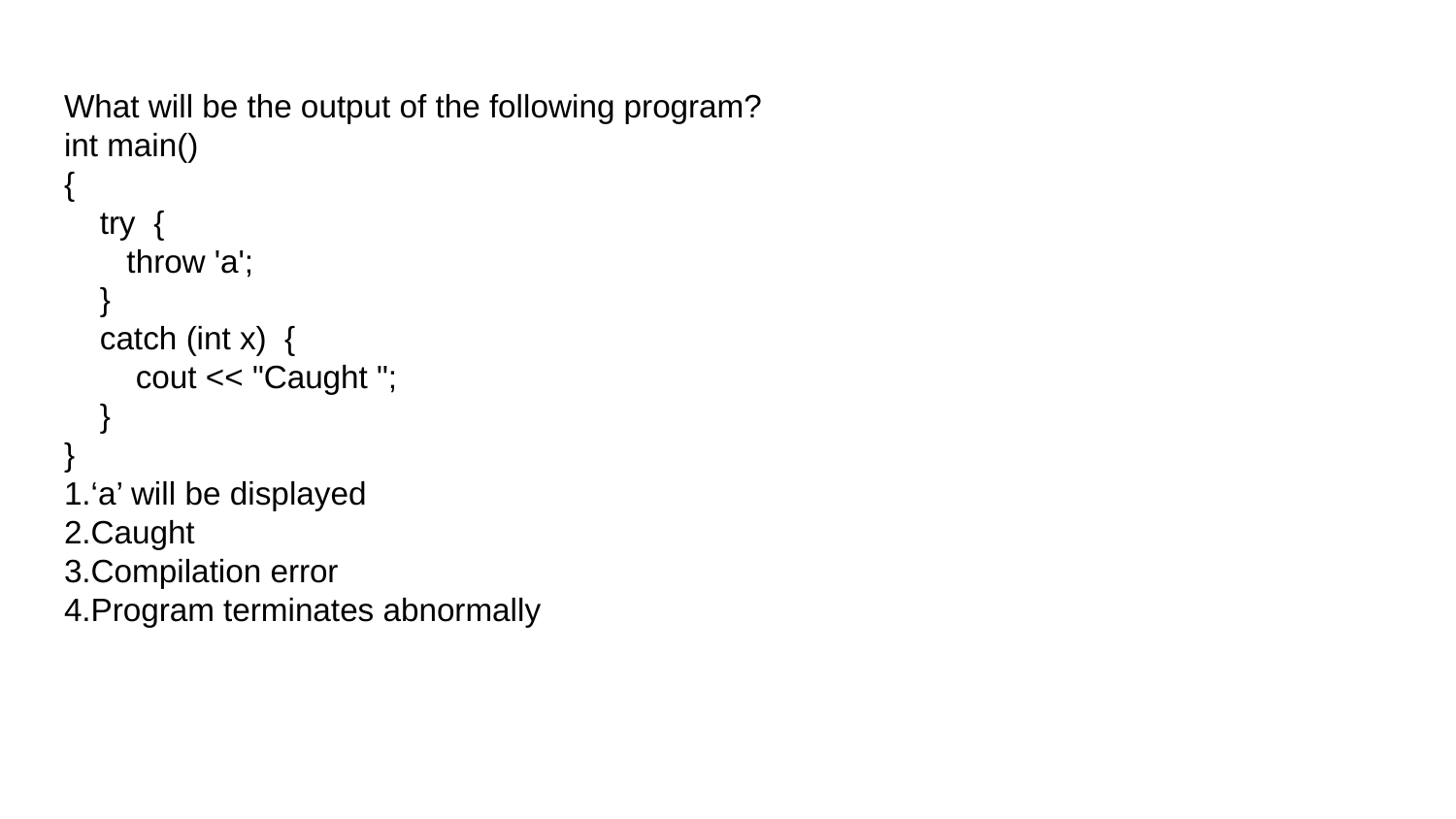

# What will be the output of the following program? int main() {     try  {        throw 'a';     }     catch (int x)  {         cout << "Caught ";     } } 1.‘a’ will be displayed 2.Caught 3.Compilation error 4.Program terminates abnormally